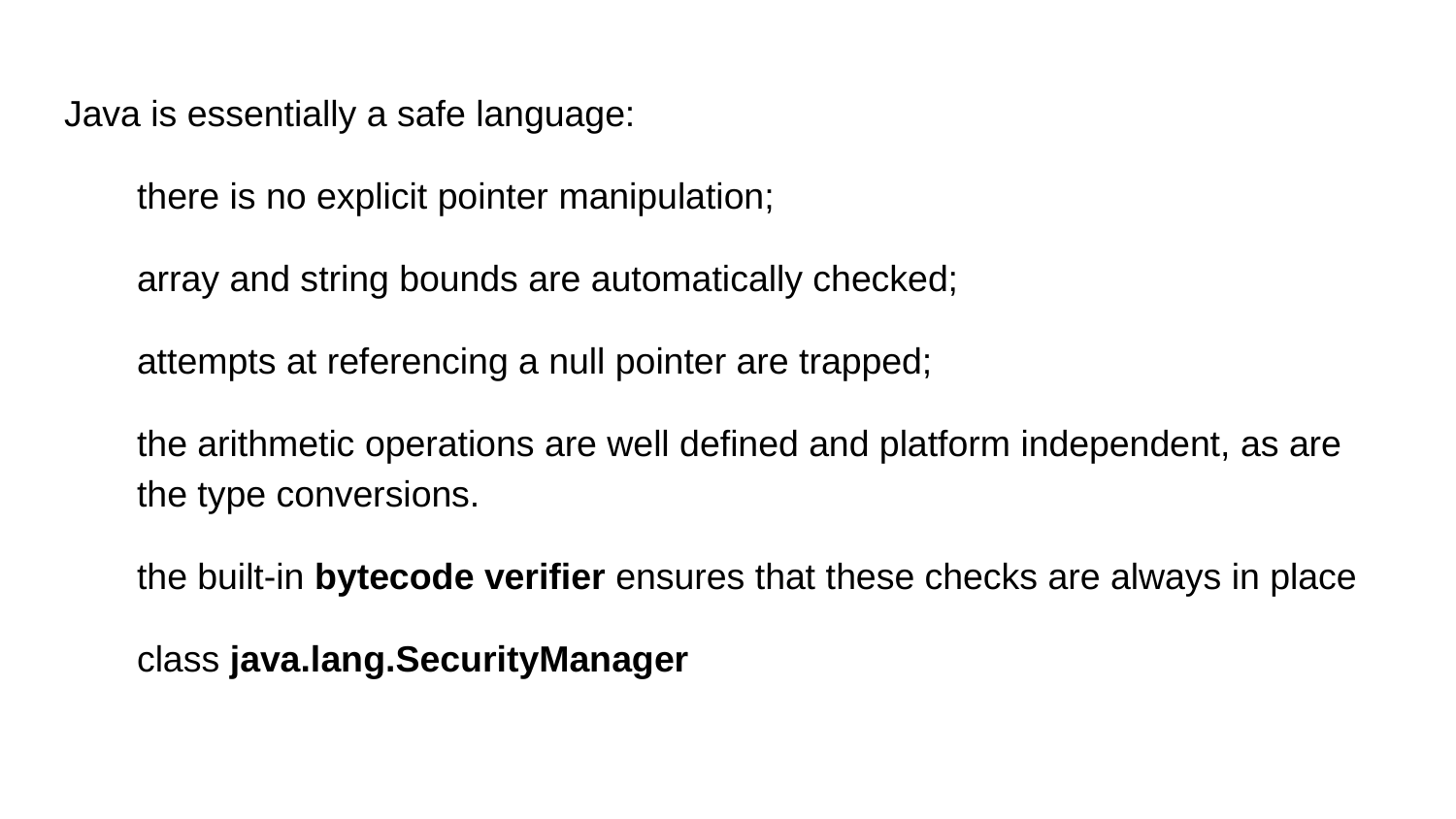

Java is essentially a safe language:
there is no explicit pointer manipulation;
array and string bounds are automatically checked;
attempts at referencing a null pointer are trapped;
the arithmetic operations are well defined and platform independent, as are the type conversions.
the built-in bytecode verifier ensures that these checks are always in place
class java.lang.SecurityManager